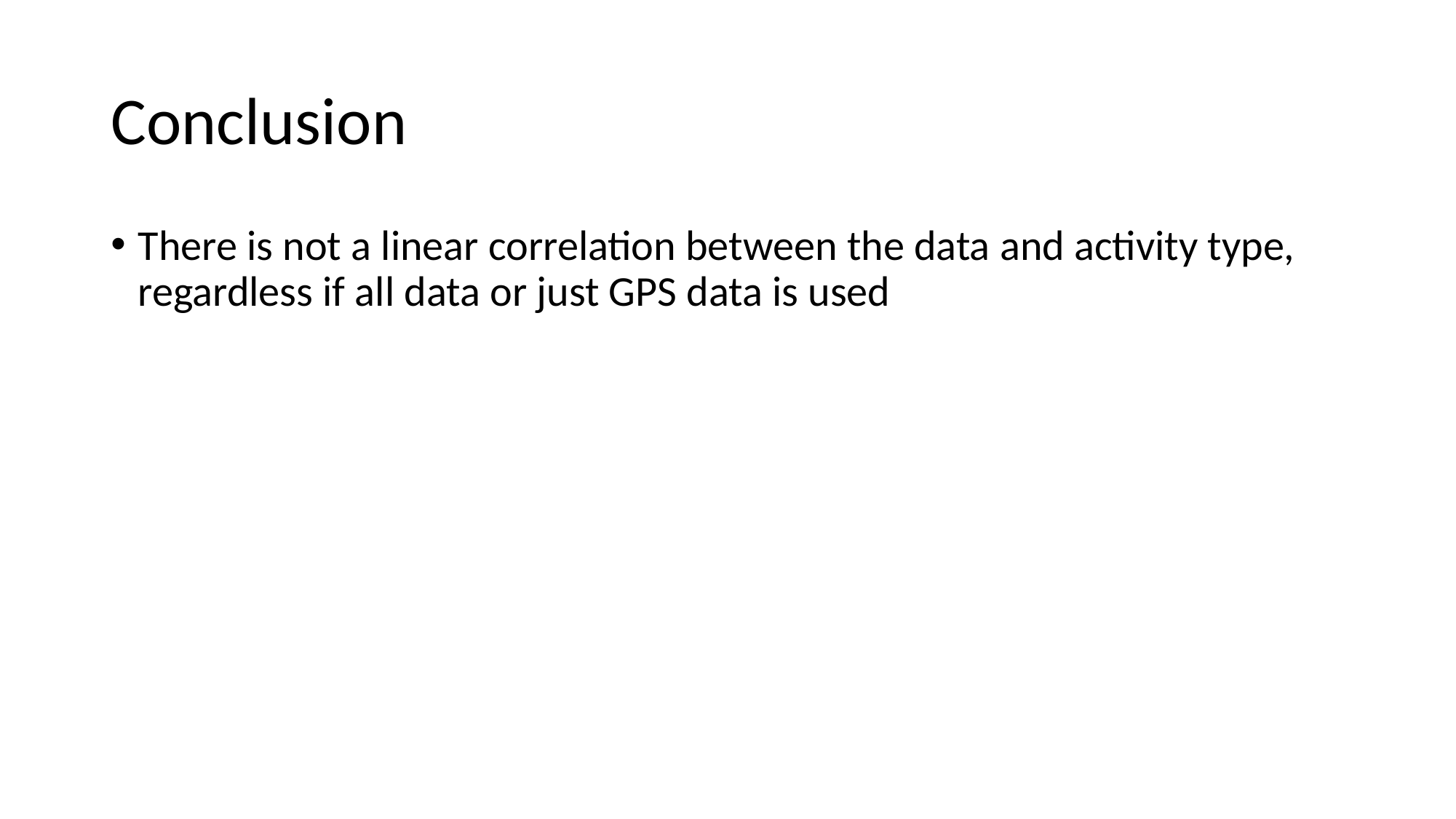

# Conclusion
There is not a linear correlation between the data and activity type, regardless if all data or just GPS data is used